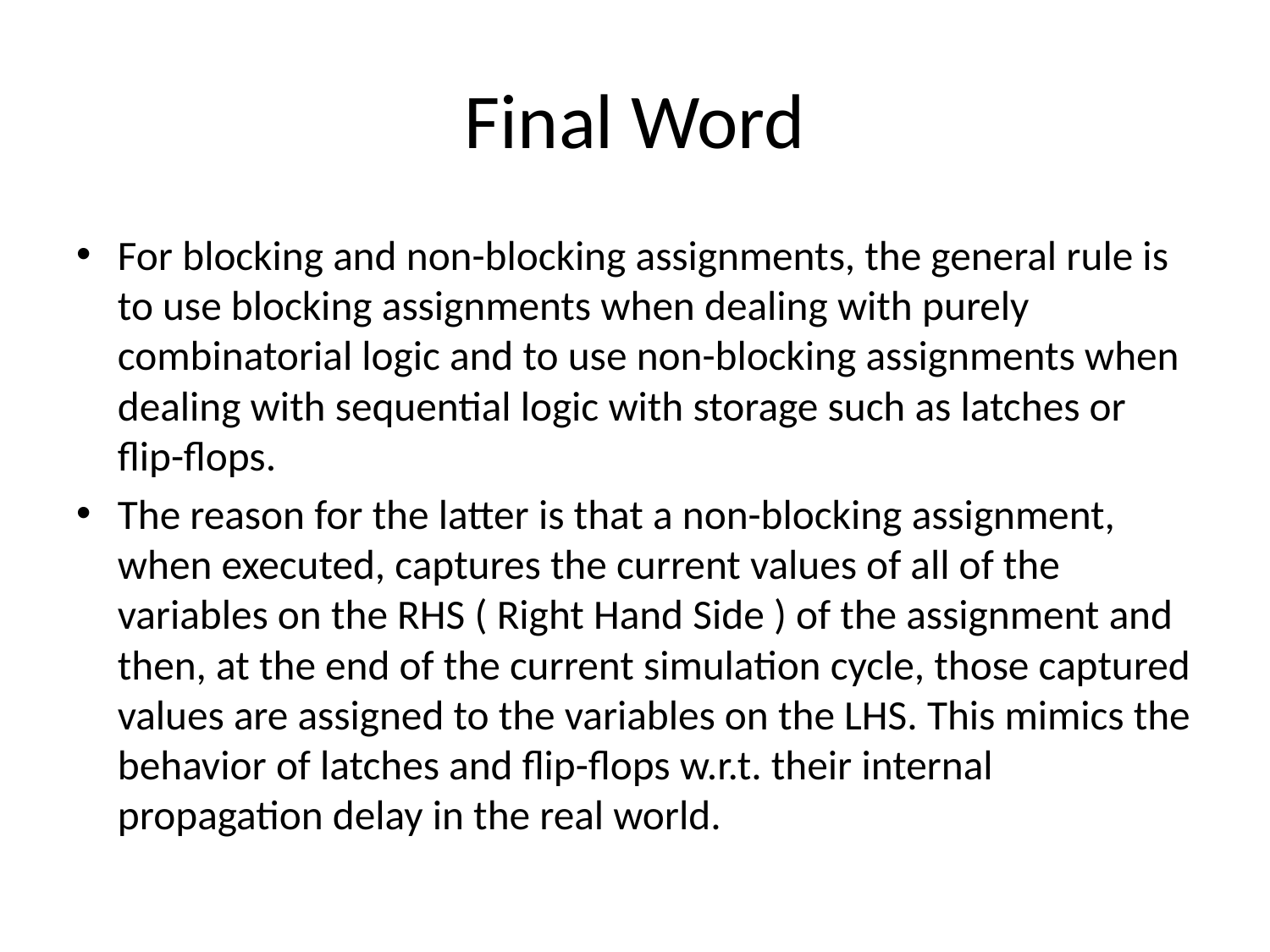

# Final Word
For blocking and non-blocking assignments, the general rule is to use blocking assignments when dealing with purely combinatorial logic and to use non-blocking assignments when dealing with sequential logic with storage such as latches or flip-flops.
The reason for the latter is that a non-blocking assignment, when executed, captures the current values of all of the variables on the RHS ( Right Hand Side ) of the assignment and then, at the end of the current simulation cycle, those captured values are assigned to the variables on the LHS. This mimics the behavior of latches and flip-flops w.r.t. their internal propagation delay in the real world.